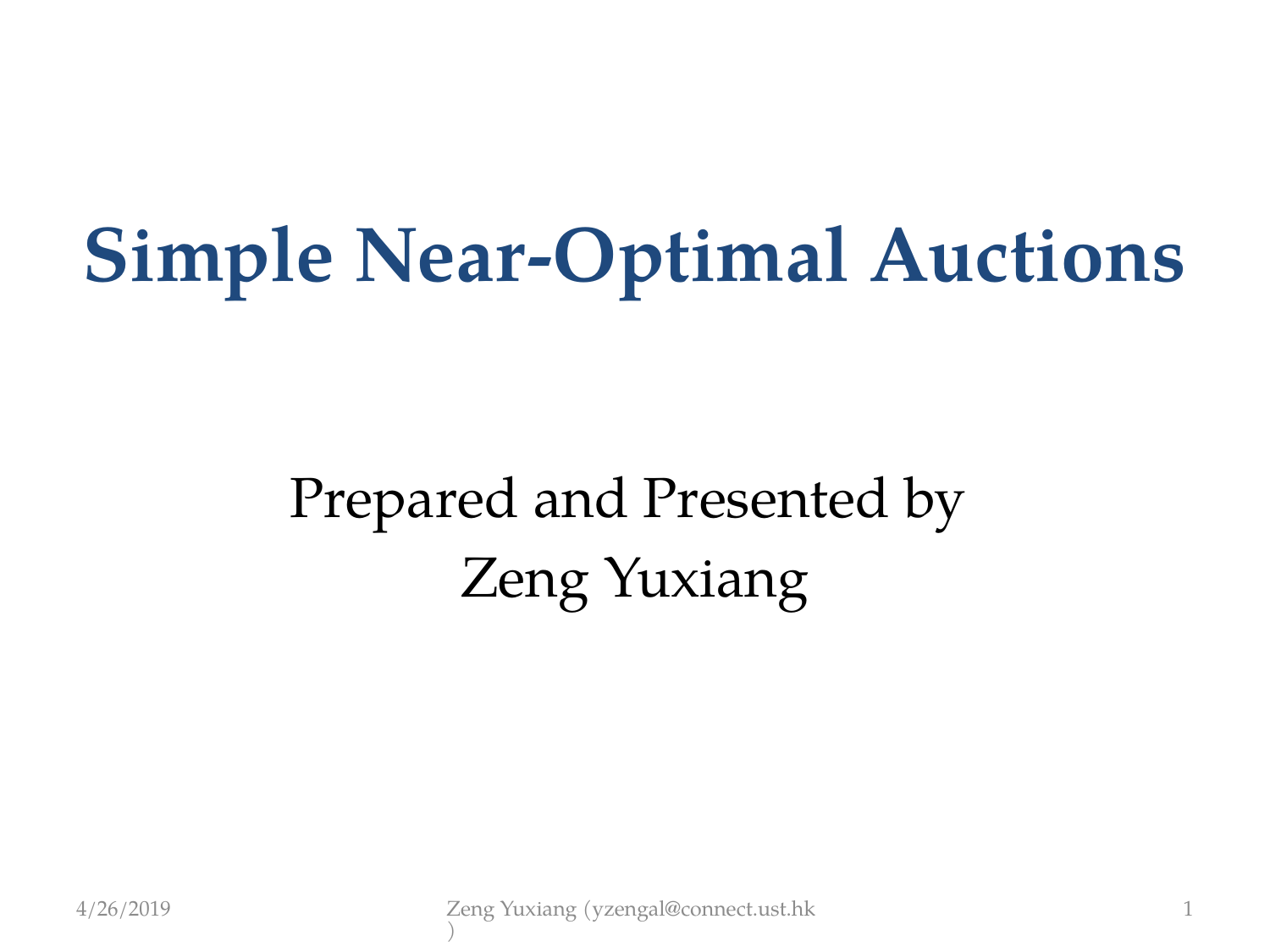

# Simple Near-Optimal Auctions
Prepared and Presented by
Zeng Yuxiang

4/26/2019
Zeng Yuxiang (yzengal@connect.ust.hk)
1